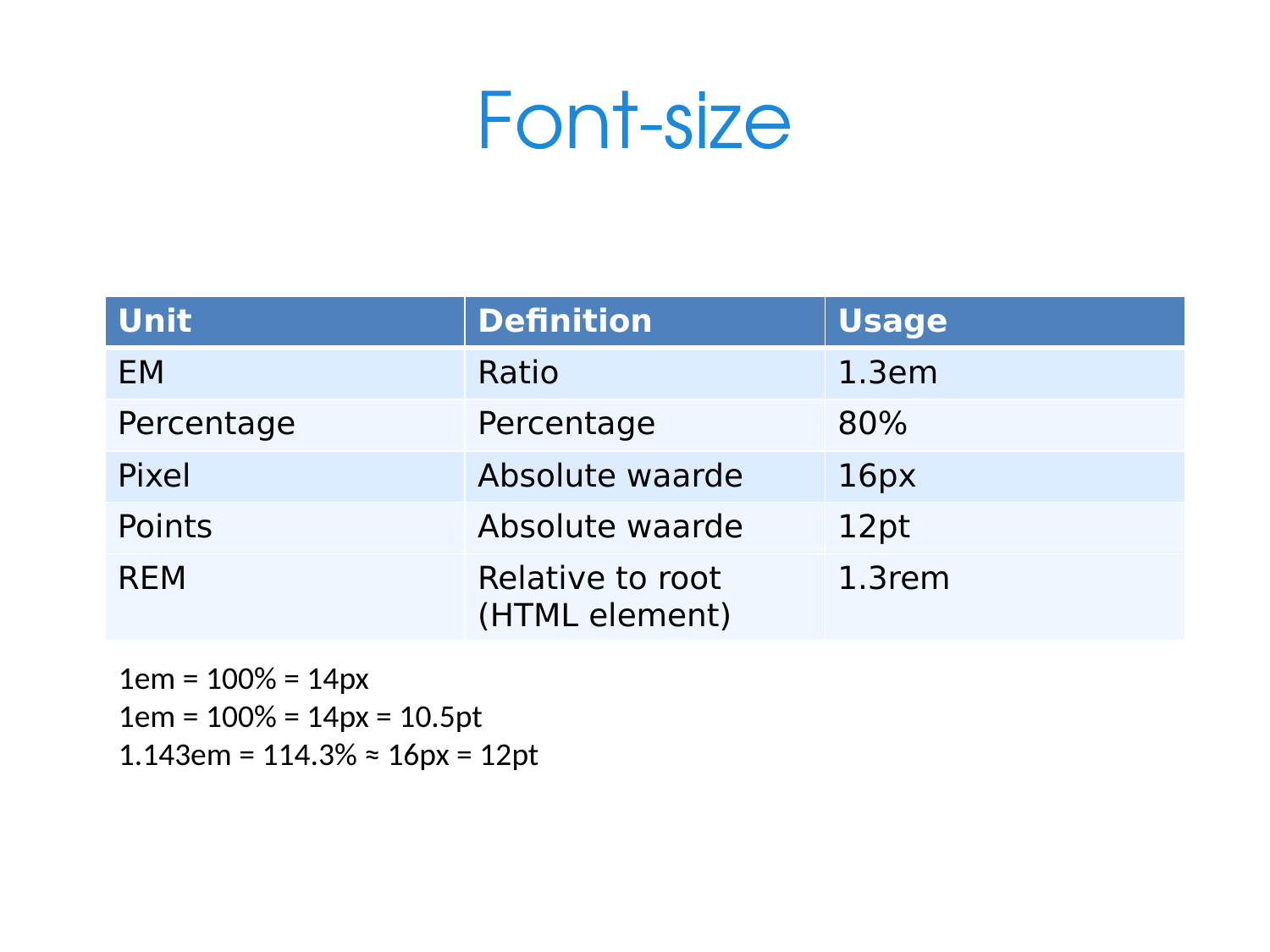

# Font-size
| Unit | Definition | Usage |
| --- | --- | --- |
| EM | Ratio | 1.3em |
| Percentage | Percentage | 80% |
| Pixel | Absolute waarde | 16px |
| Points | Absolute waarde | 12pt |
| REM | Relative to root (HTML element) | 1.3rem |
1em = 100% = 14px
1em = 100% = 14px = 10.5pt
1.143em = 114.3% ≈ 16px = 12pt